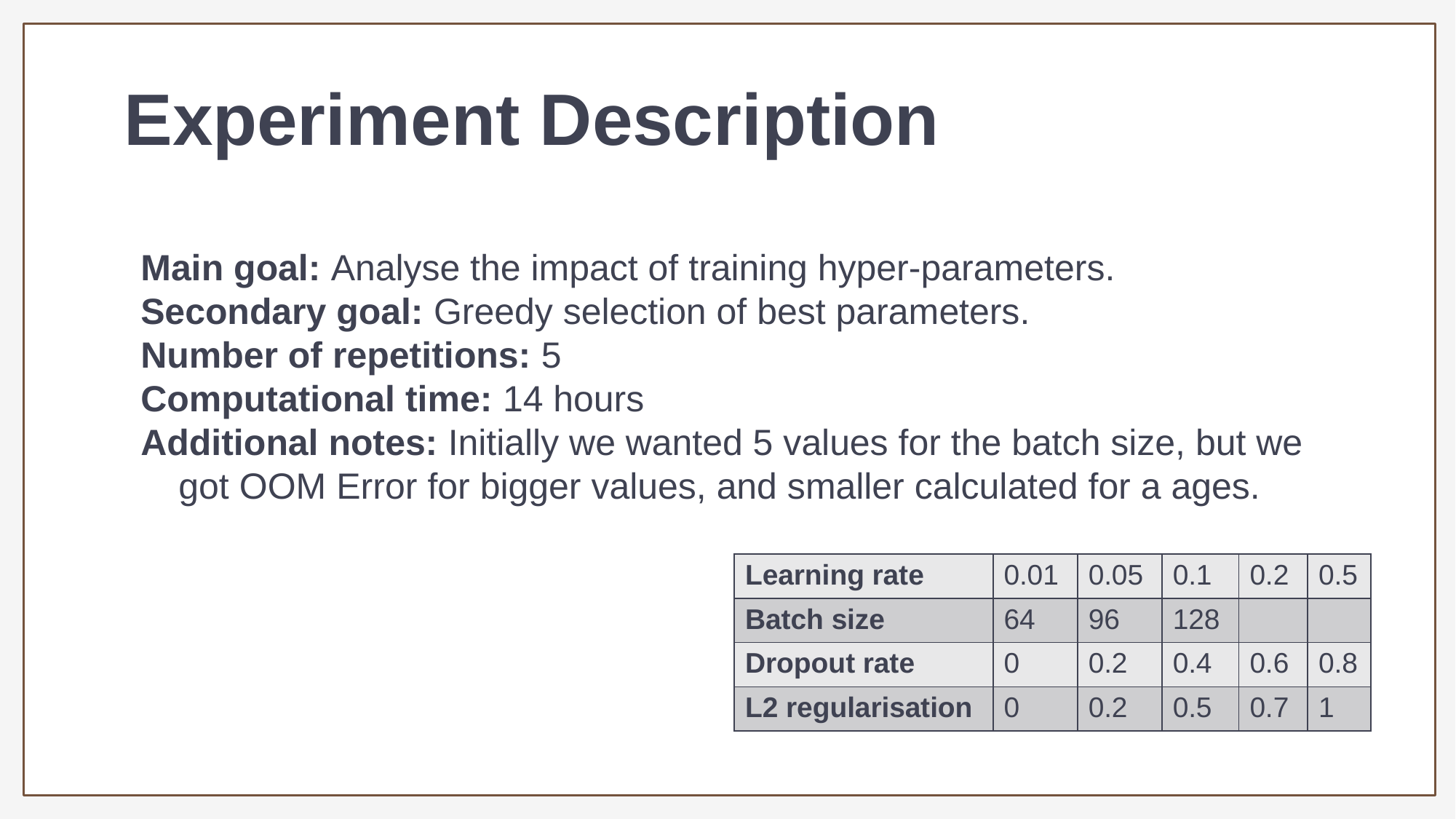

Experiment Description
Main goal: Analyse the impact of training hyper-parameters.
Secondary goal: Greedy selection of best parameters.
Number of repetitions: 5
Computational time: 14 hours
Additional notes: Initially we wanted 5 values for the batch size, but we got OOM Error for bigger values, and smaller calculated for a ages.

| Learning rate | 0.01 | 0.05 | 0.1 | 0.2 | 0.5 |
| --- | --- | --- | --- | --- | --- |
| Batch size | 64 | 96 | 128 |  |  |
| Dropout rate | 0 | 0.2 | 0.4 | 0.6 | 0.8 |
| L2 regularisation | 0 | 0.2 | 0.5 | 0.7 | 1 |